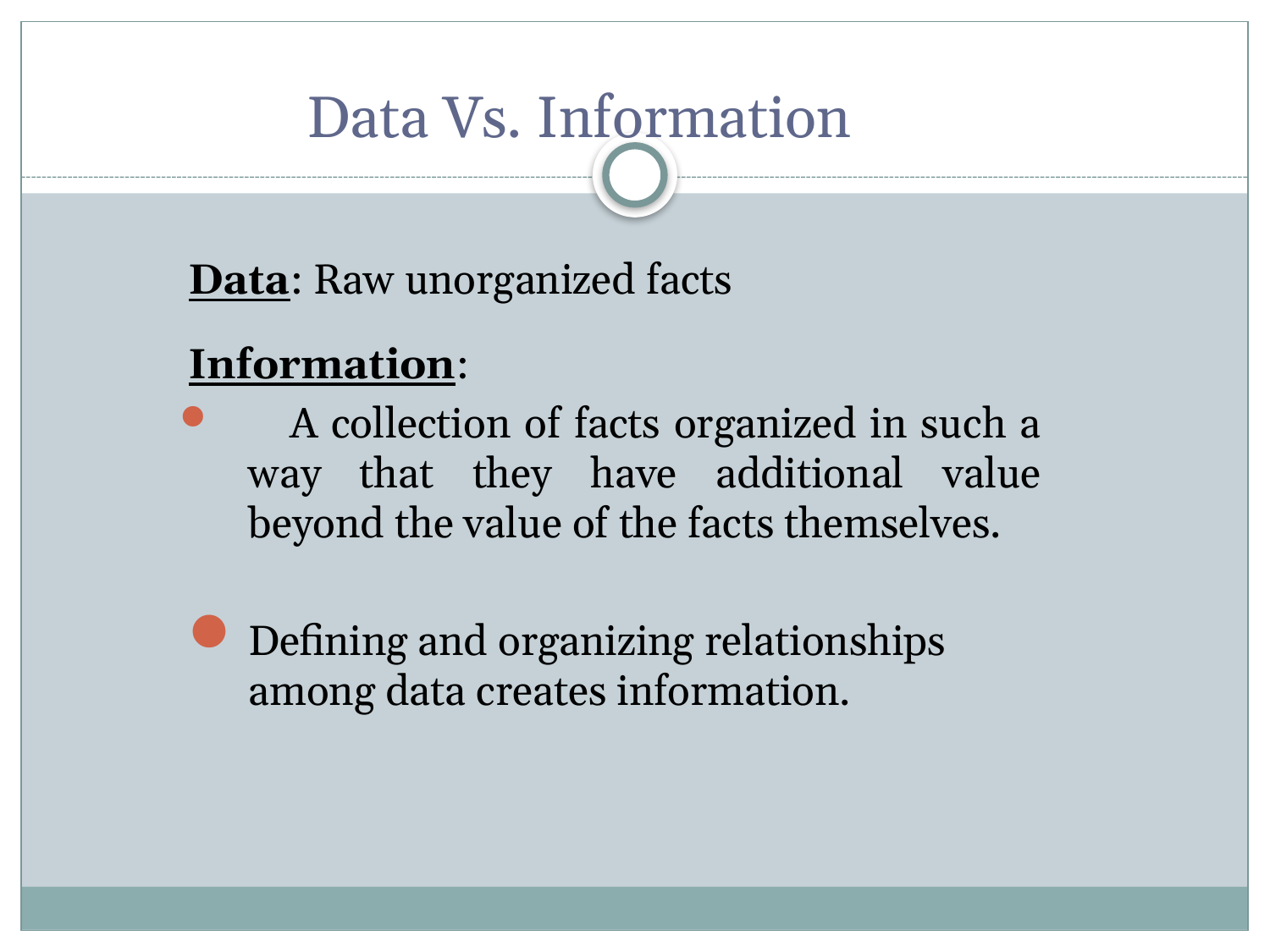

# Data Vs. Information
Data: Raw unorganized facts

Information:
   A collection of facts organized in such a way that they have additional value beyond the value of the facts themselves.

Defining and organizing relationships among data creates information.